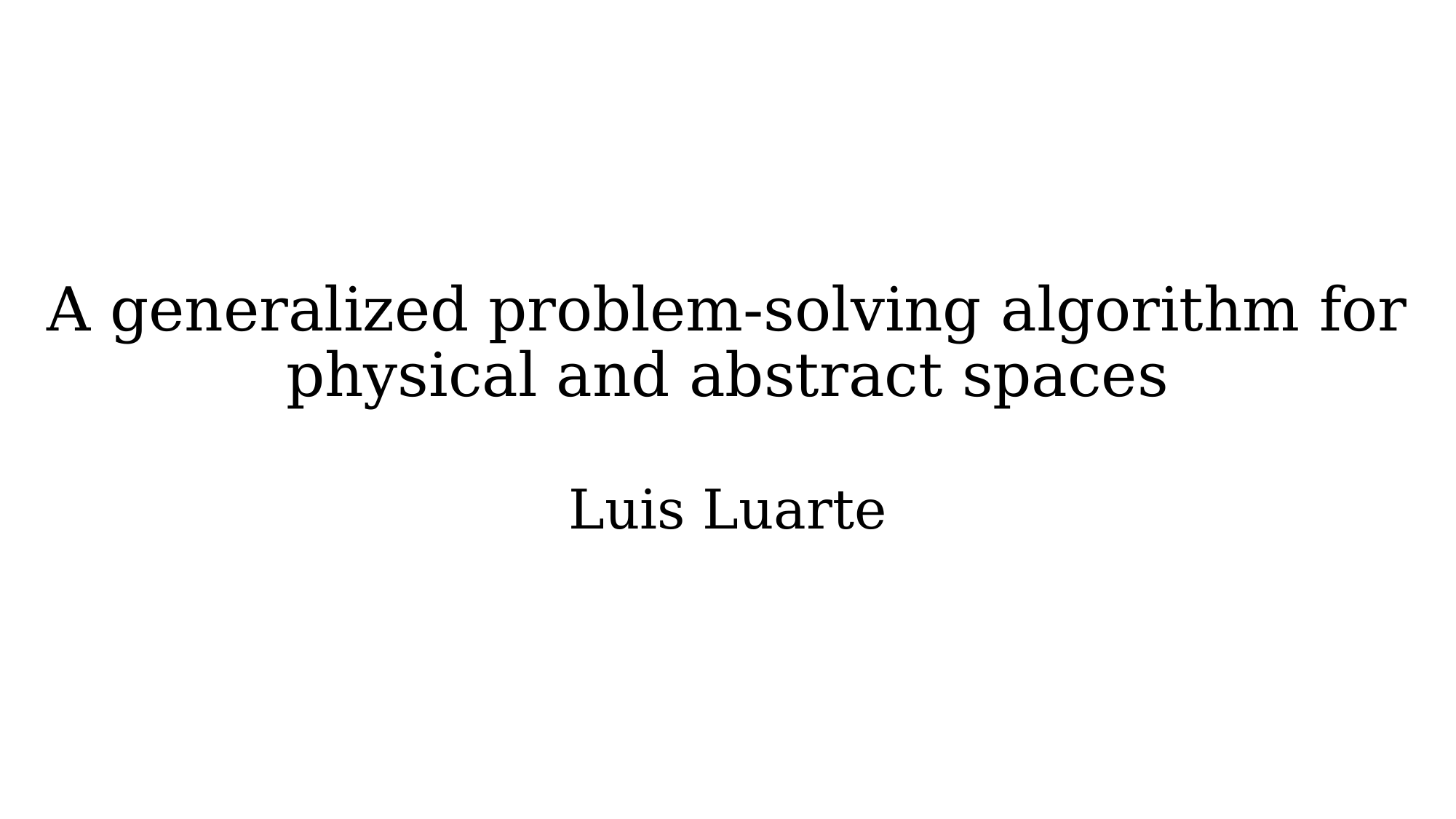

# A generalized problem-solving algorithm for physical and abstract spaces Luis Luarte